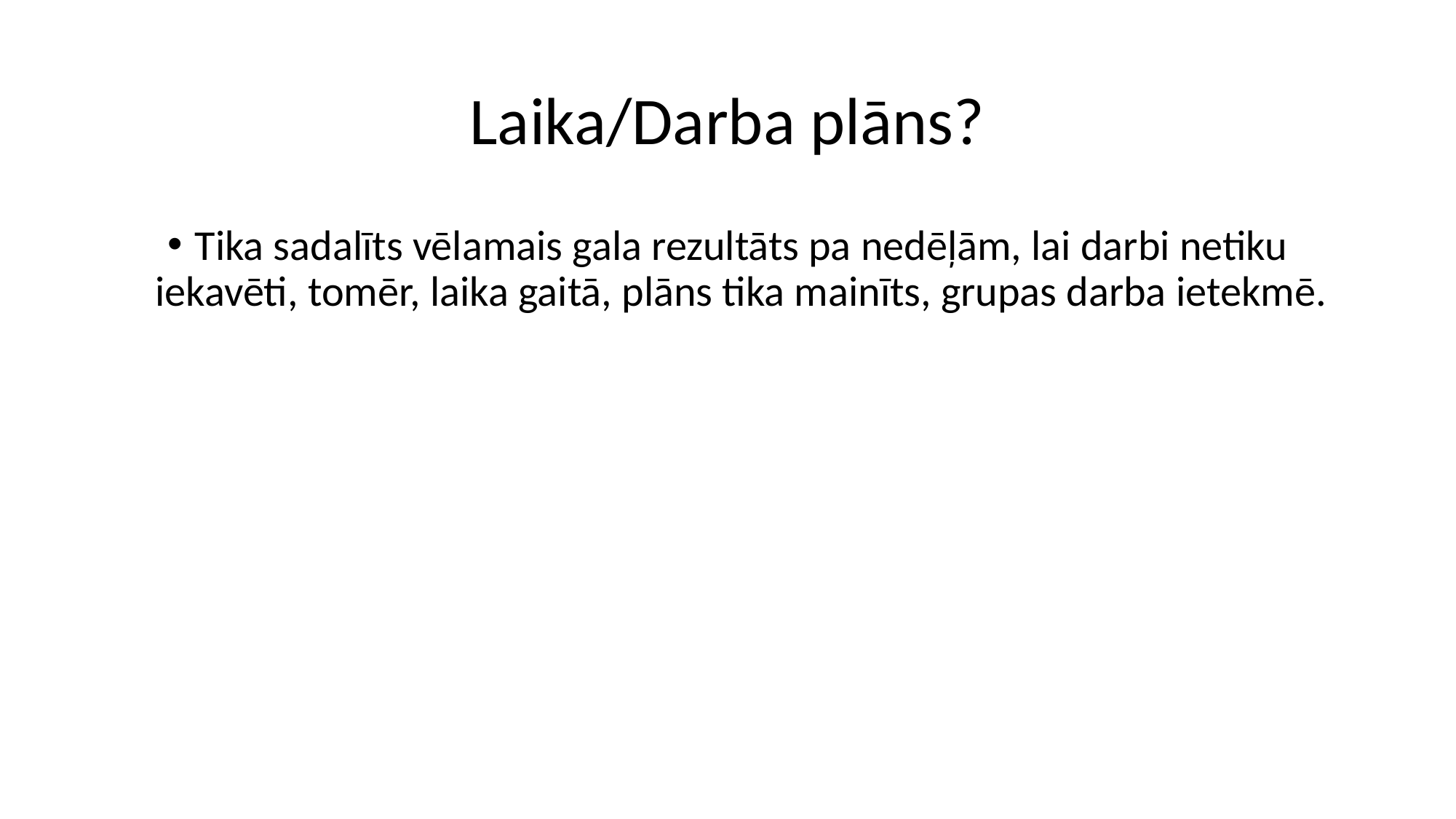

# Laika/Darba plāns?
Tika sadalīts vēlamais gala rezultāts pa nedēļām, lai darbi netiku iekavēti, tomēr, laika gaitā, plāns tika mainīts, grupas darba ietekmē.